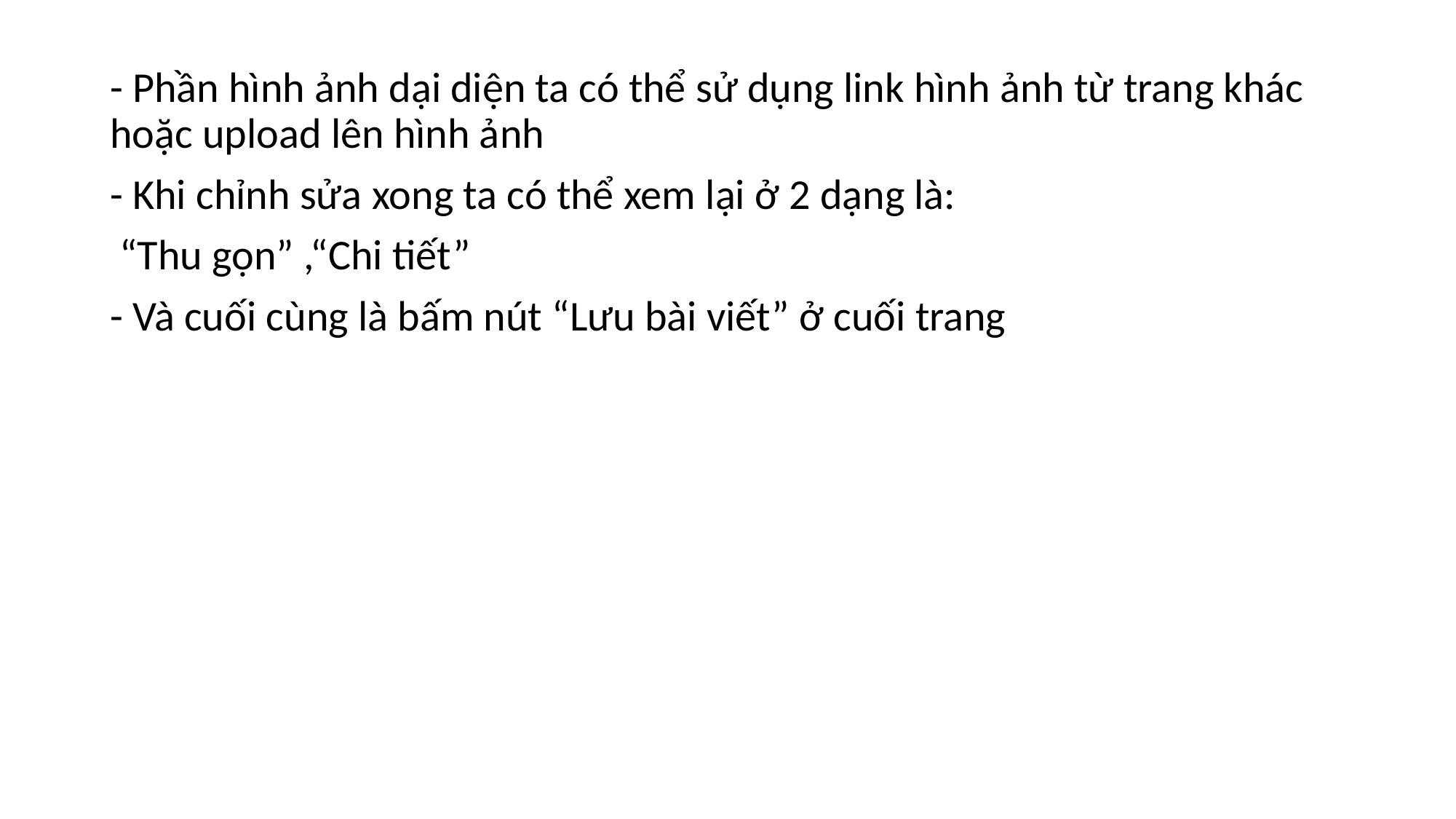

- Phần hình ảnh dại diện ta có thể sử dụng link hình ảnh từ trang khác hoặc upload lên hình ảnh
- Khi chỉnh sửa xong ta có thể xem lại ở 2 dạng là:
 “Thu gọn” ,“Chi tiết”
- Và cuối cùng là bấm nút “Lưu bài viết” ở cuối trang